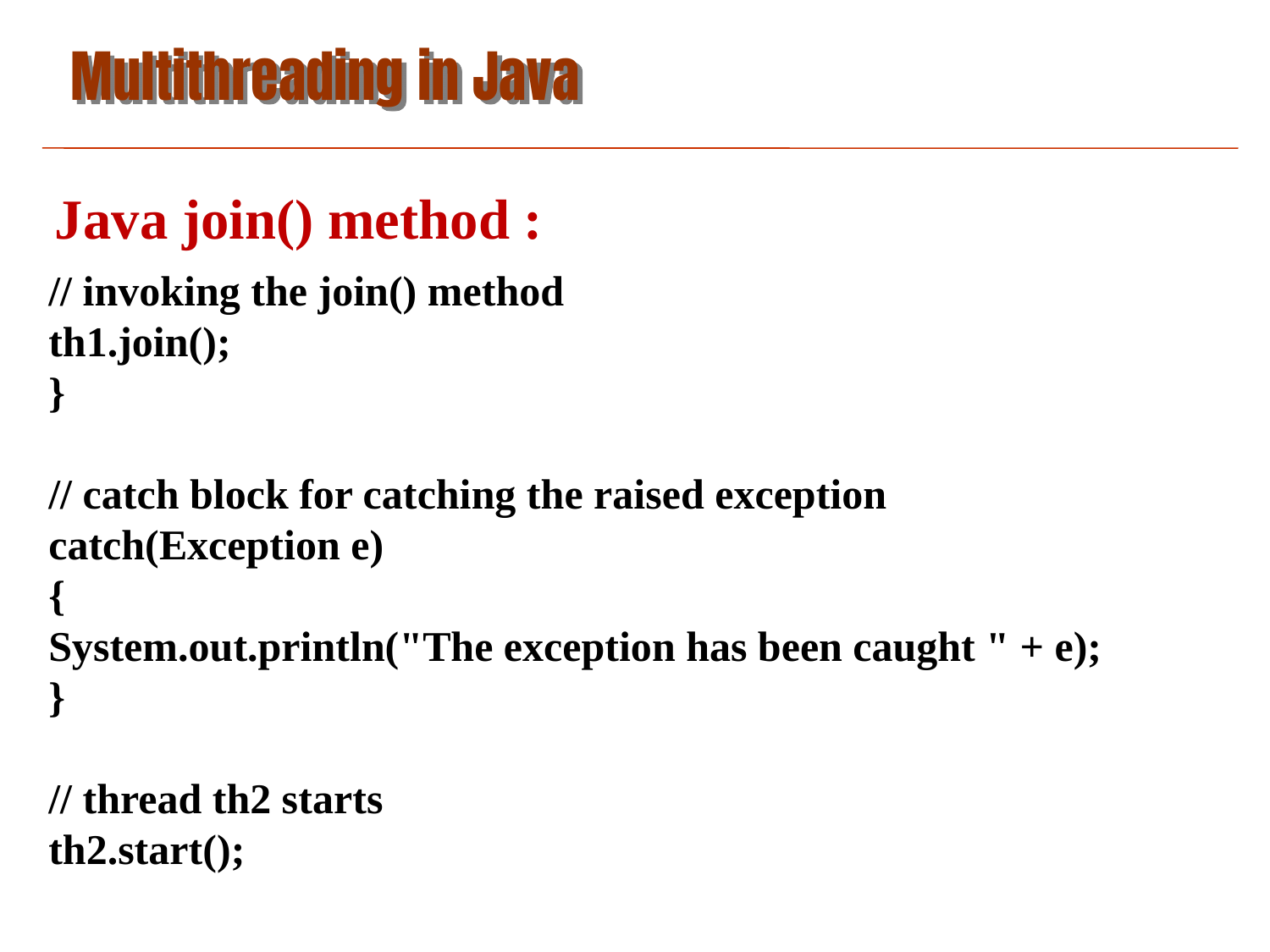

Multithreading in Java

Java join() method :
// invoking the join() method
th1.join();
}

// catch block for catching the raised exception
catch(Exception e)
{
System.out.println("The exception has been caught " + e);
}

// thread th2 starts
th2.start();